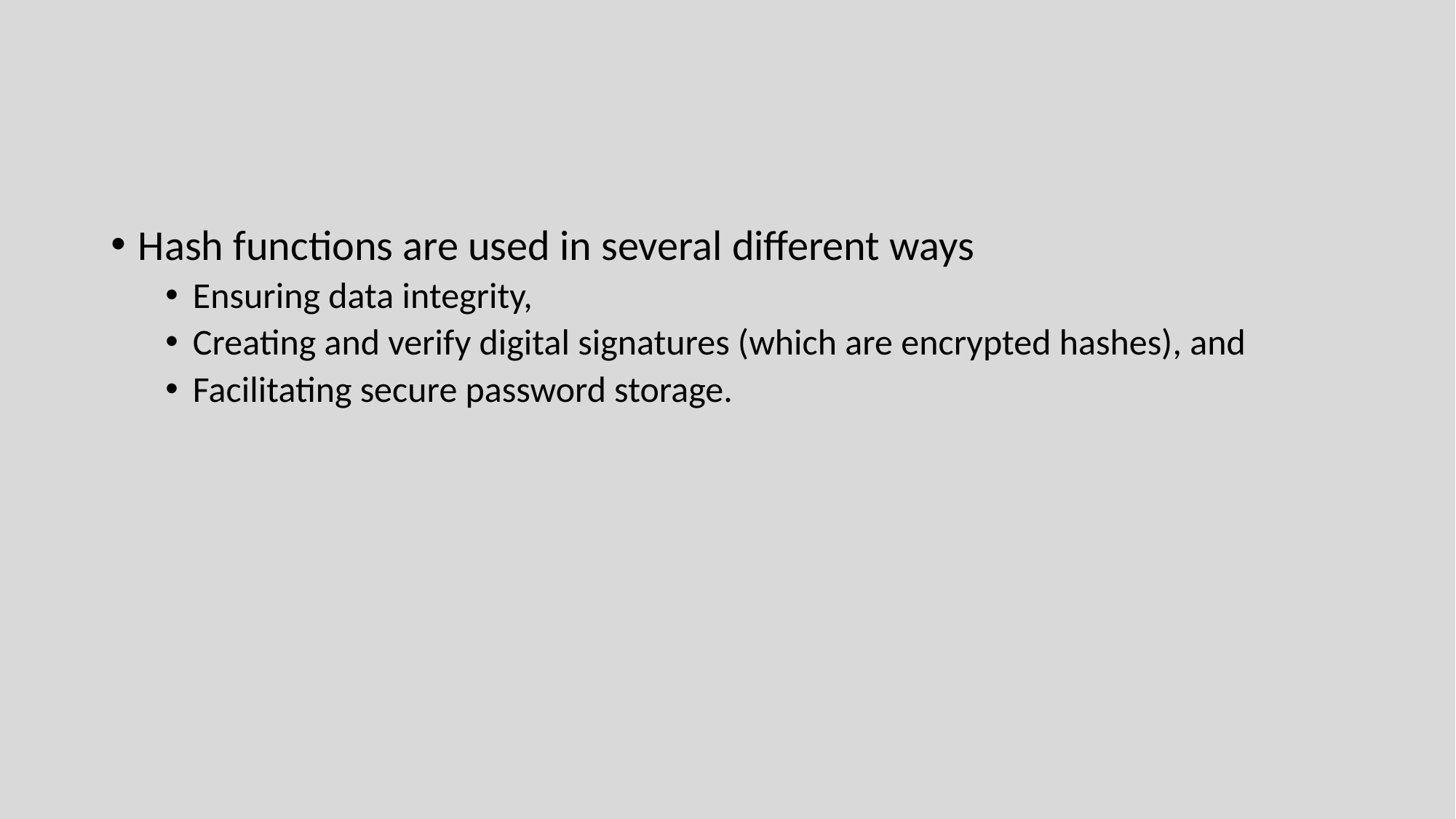

#
Hash functions are used in several different ways
Ensuring data integrity,
Creating and verify digital signatures (which are encrypted hashes), and
Facilitating secure password storage.